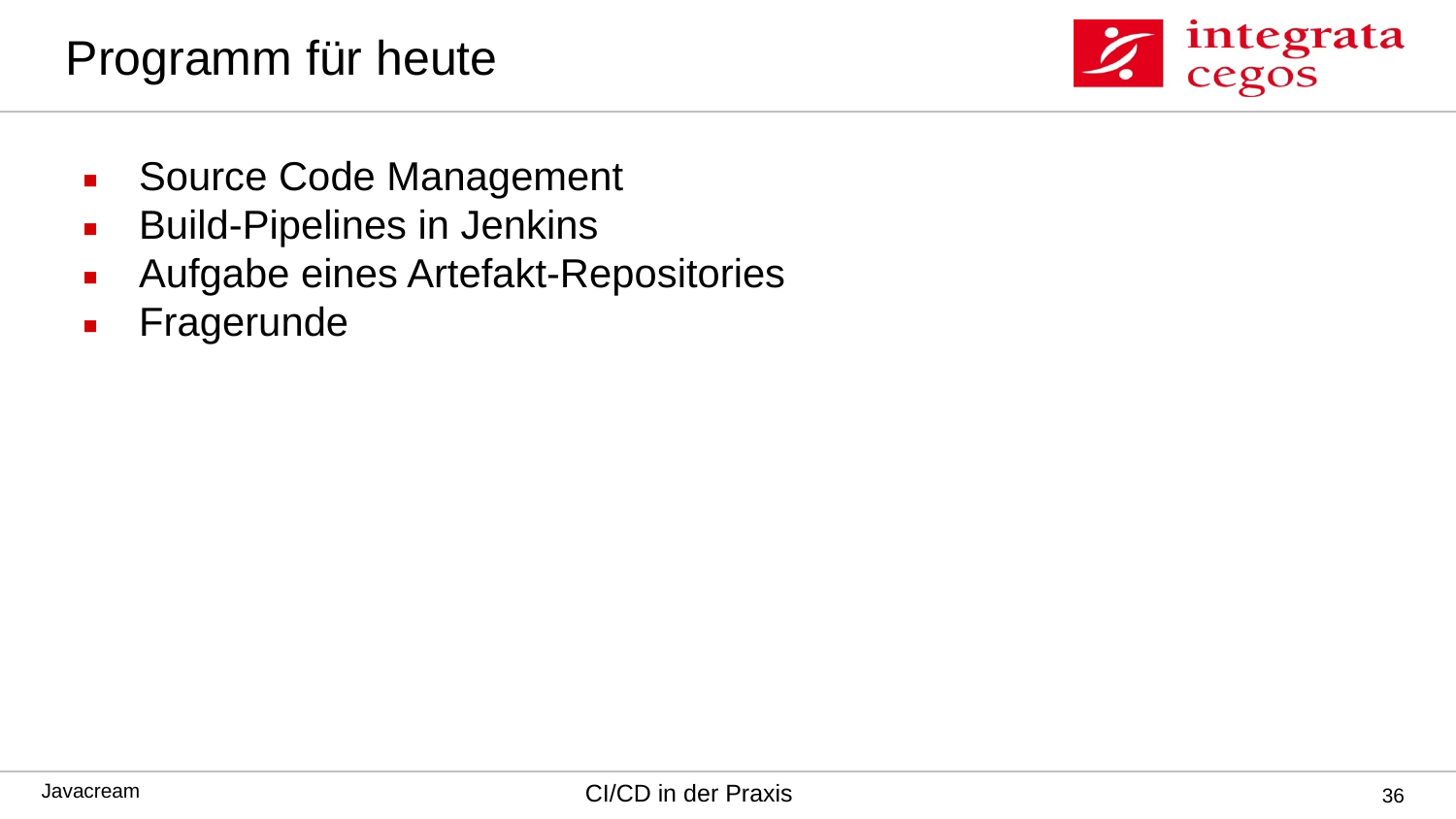

# Programm für heute
Source Code Management
Build-Pipelines in Jenkins
Aufgabe eines Artefakt-Repositories
Fragerunde
36